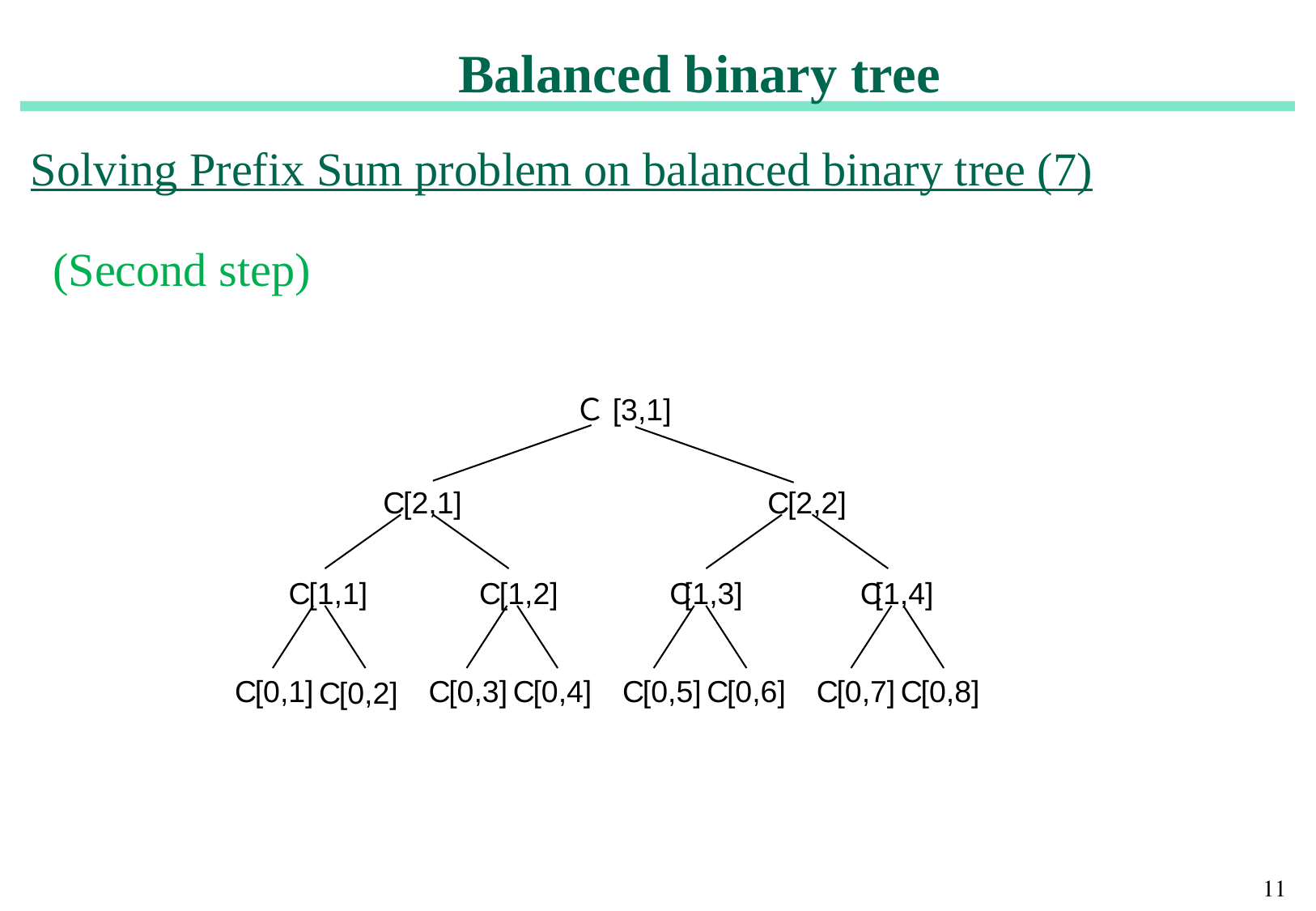

Balanced binary tree
# Solving Prefix Sum problem on balanced binary tree (7)
(Second step)
Ｃ[3,1]

C
[2,1]
C
[2,2]

C
[1,1]
C
[1,2]
C
[1,3]
C
[1,4]

C
[0,1]
C
[0,2]
C
[0,3]
C
[0,4]
C
[0,5]
C
[0,6]
C
[0,7]
C
[0,8]
11